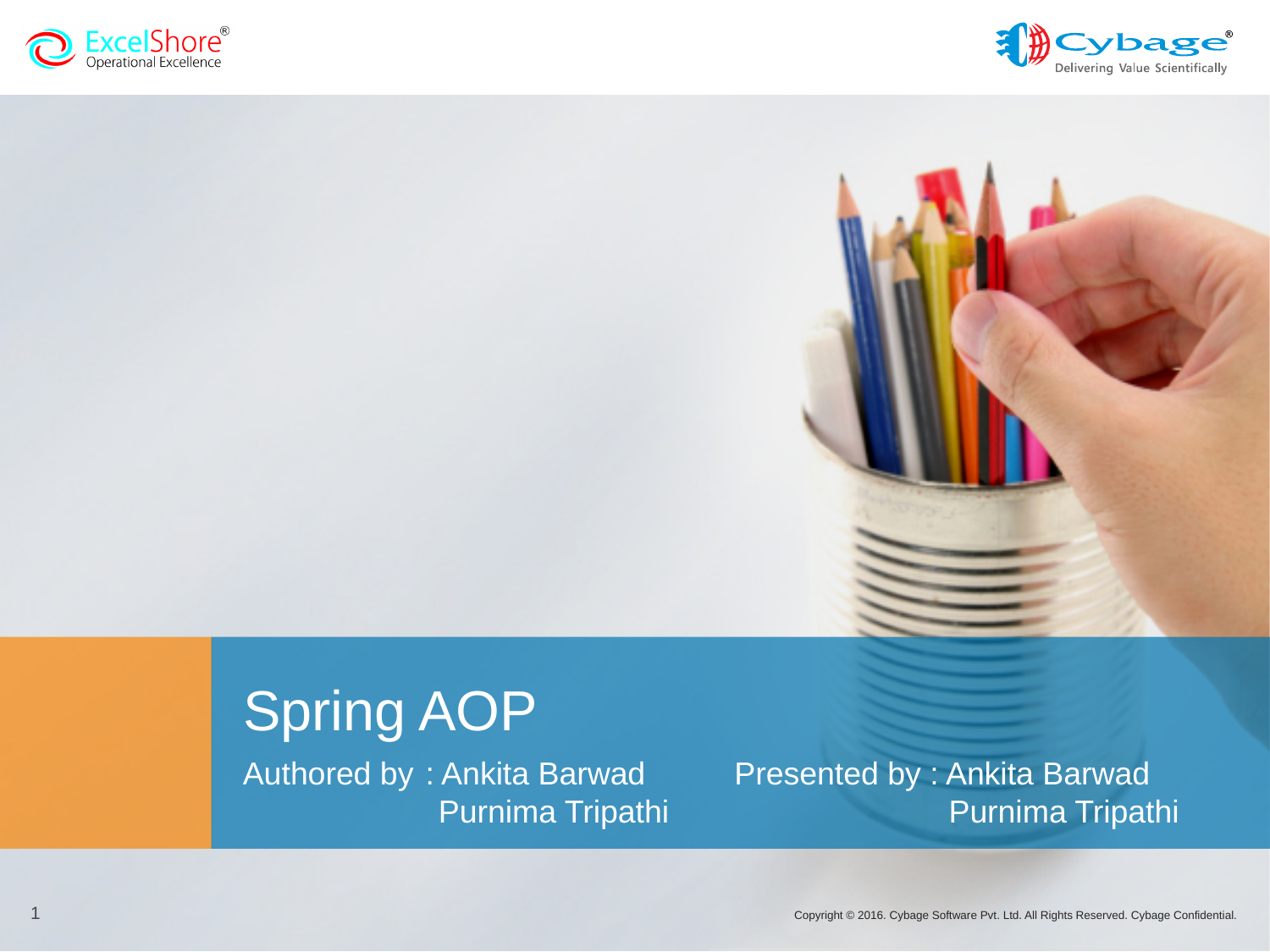

# Spring AOP
Authored by	: Ankita Barwad	        Presented by : Ankita Barwad
                      Purnima Tripathi		        Purnima Tripathi
1